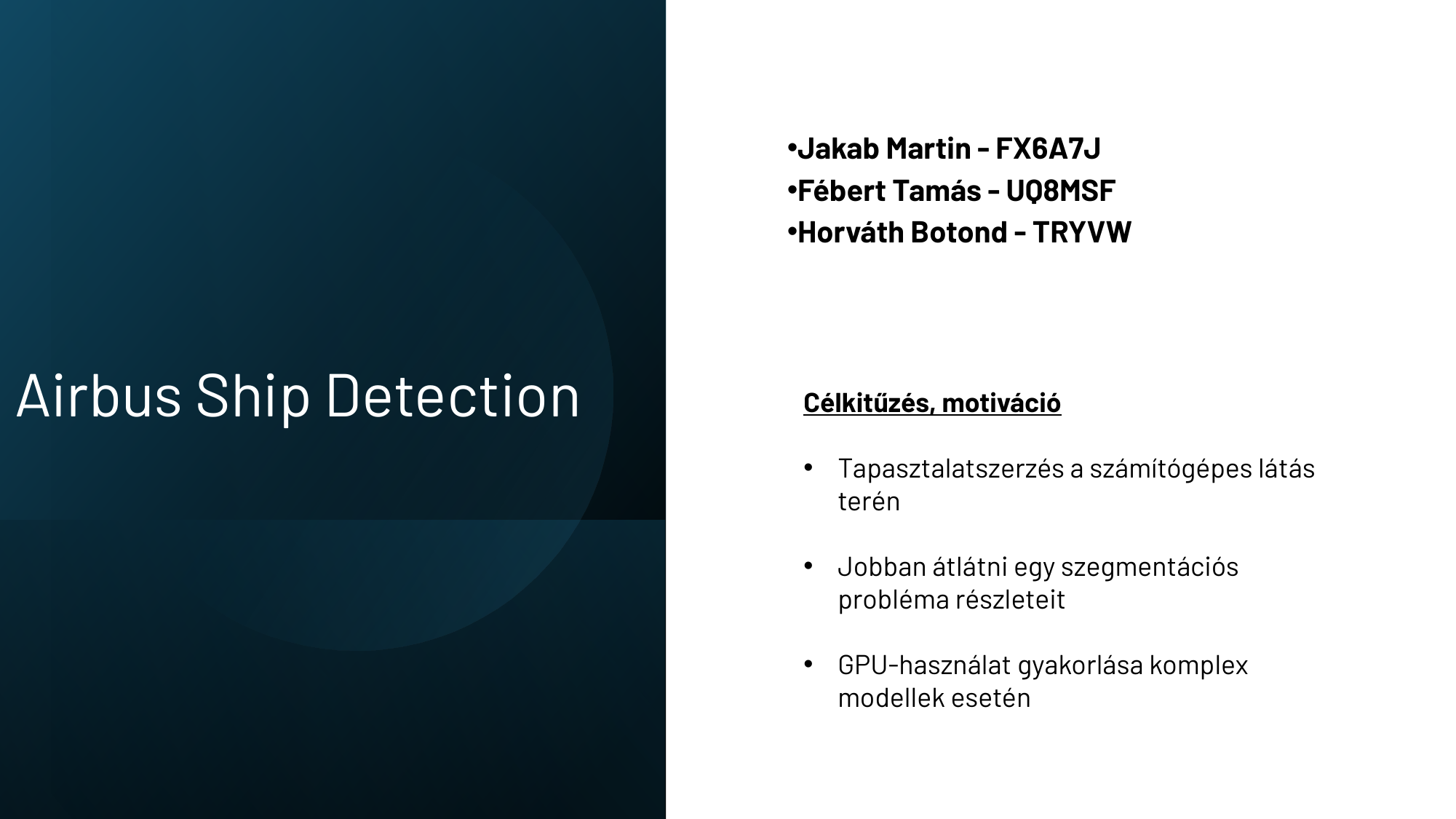

# Airbus Ship Detection

Jakab Martin - FX6A7J
Fébert Tamás - UQ8MSF
Horváth Botond - TRYVW

Célkitűzés, motiváció

Tapasztalatszerzés a számítógépes látás terén

Jobban átlátni egy szegmentációs probléma részleteit

GPU-használat gyakorlása komplex modellek esetén